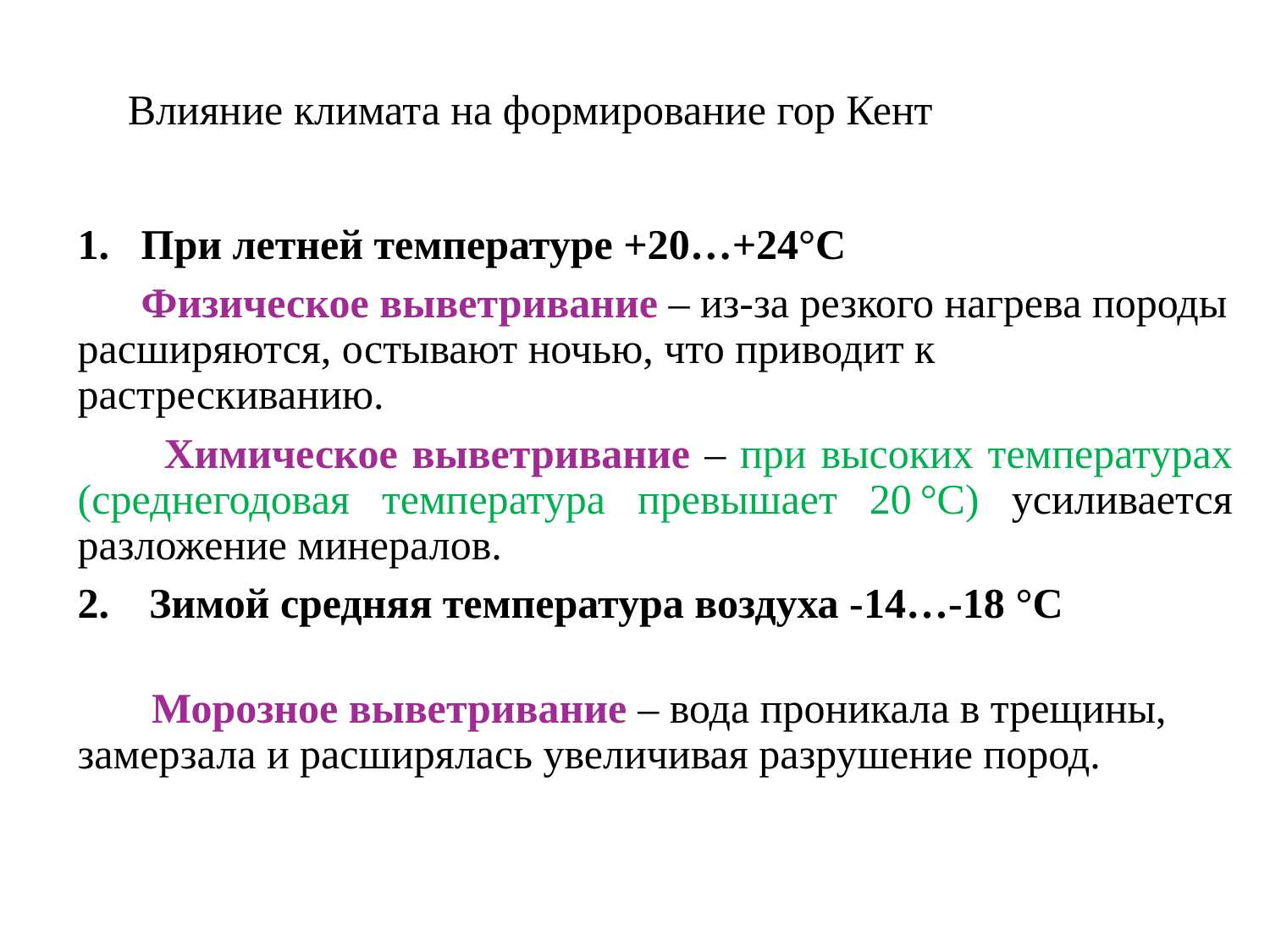

# Влияние климата на формирование гор Кент
При летней температуре +20…+24°С
      Физическое выветривание – из-за резкого нагрева породы расширяются, остывают ночью, что приводит к растрескиванию.
      Химическое выветривание – при высоких температурах (среднегодовая температура превышает 20 °C) усиливается разложение минералов.
Зимой средняя температура воздуха -14…-18 °С
       Морозное выветривание – вода проникала в трещины, замерзала и расширялась увеличивая разрушение пород.